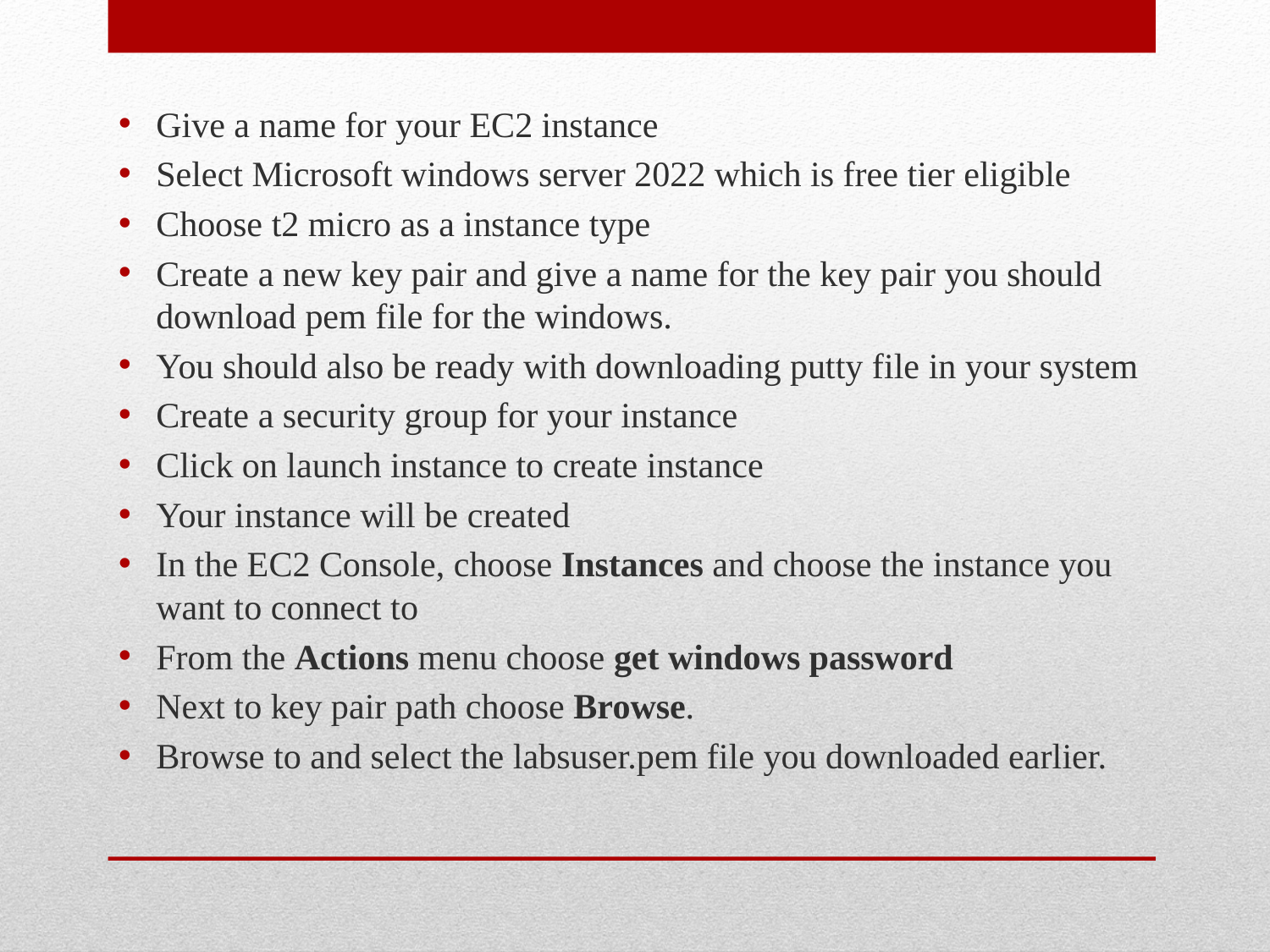

Give a name for your EC2 instance
Select Microsoft windows server 2022 which is free tier eligible
Choose t2 micro as a instance type
Create a new key pair and give a name for the key pair you should download pem file for the windows.
You should also be ready with downloading putty file in your system
Create a security group for your instance
Click on launch instance to create instance
Your instance will be created
In the EC2 Console, choose Instances and choose the instance you want to connect to
From the Actions menu choose get windows password
Next to key pair path choose Browse.
Browse to and select the labsuser.pem file you downloaded earlier.